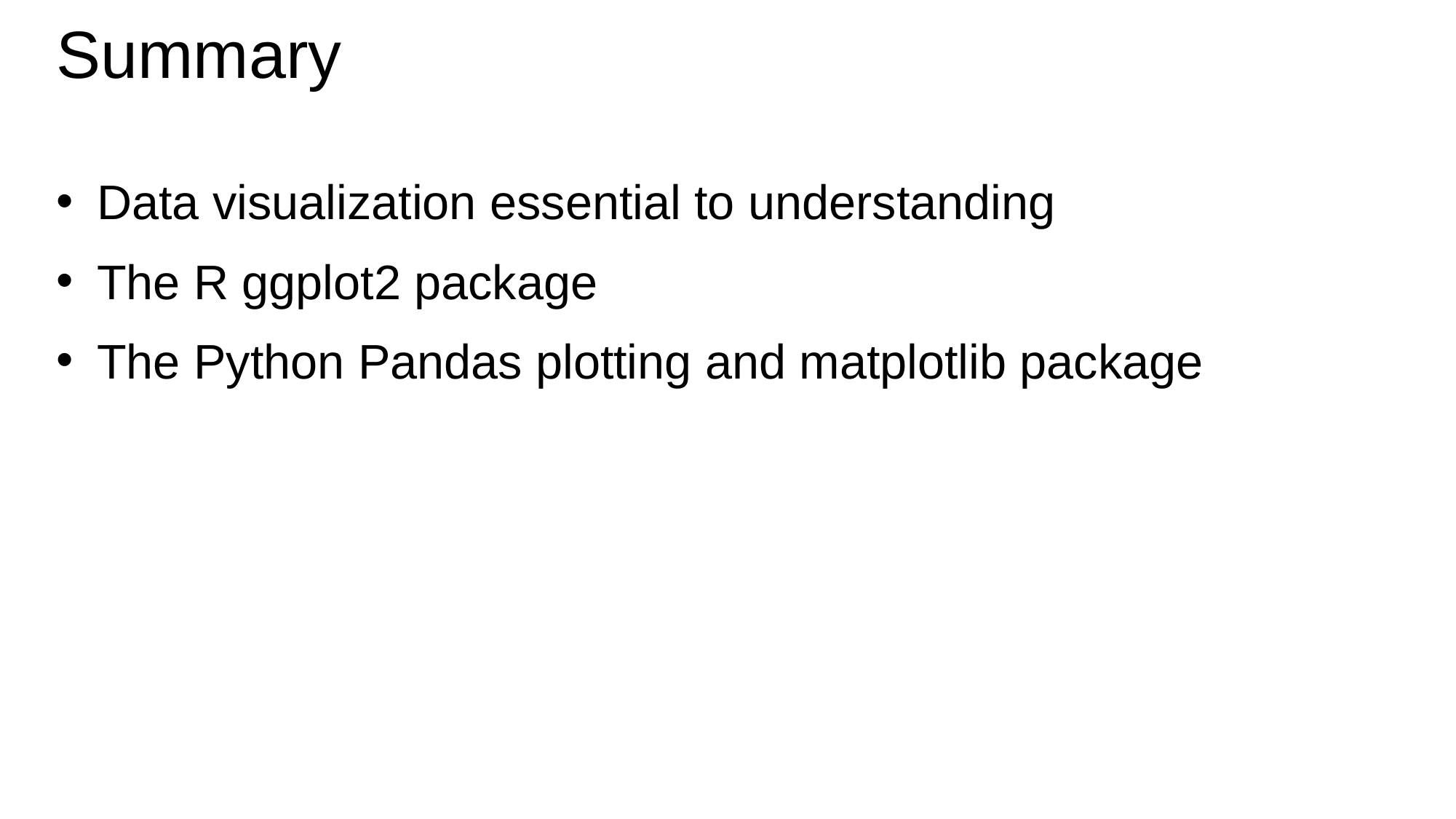

# Summary
Data visualization essential to understanding
The R ggplot2 package
The Python Pandas plotting and matplotlib package